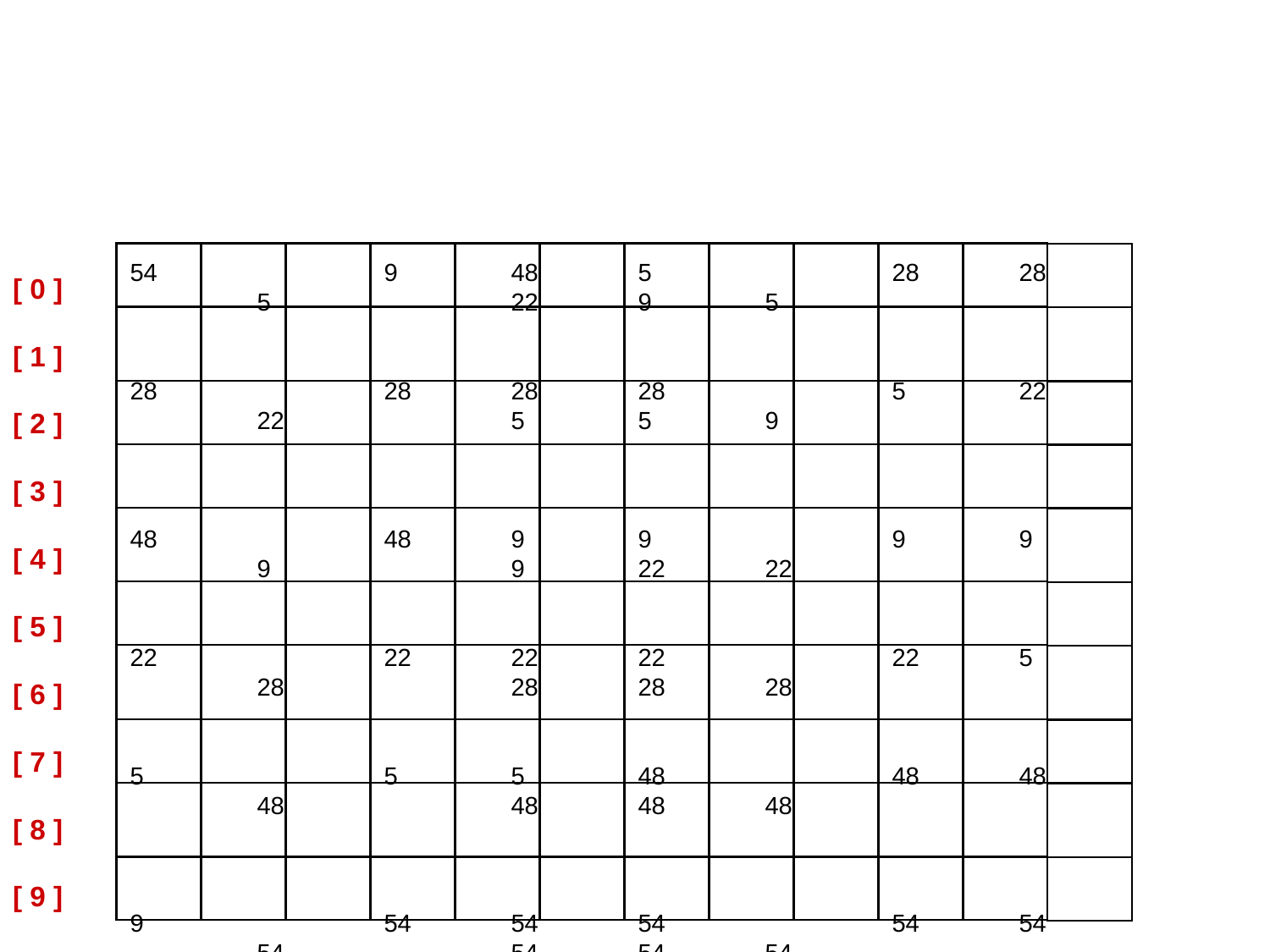

54		9	48	5		28	28	5		22	9	5

28		28	28	28		5	22	22		5	5	9

48		48	9	9		9	9	9		9	22	22

22		22	22	22		22	5	28		28	28	28

5		5	5	48		48	48	48		48	48	48

9		54	54	54		54	54	54		54	54	54

63		63	63	63		63	63	63		63	63	63

76		76	76	76		76	76	76		76	76	76

81		81	81	81		81	81	81		81	81	81

92		92	92	92		92	92	92		92	92	92
[ 0 ]

[ 1 ]

[ 2 ]

[ 3 ]

[ 4 ]

[ 5 ]

[ 6 ]

[ 7 ]

[ 8 ]

[ 9 ]